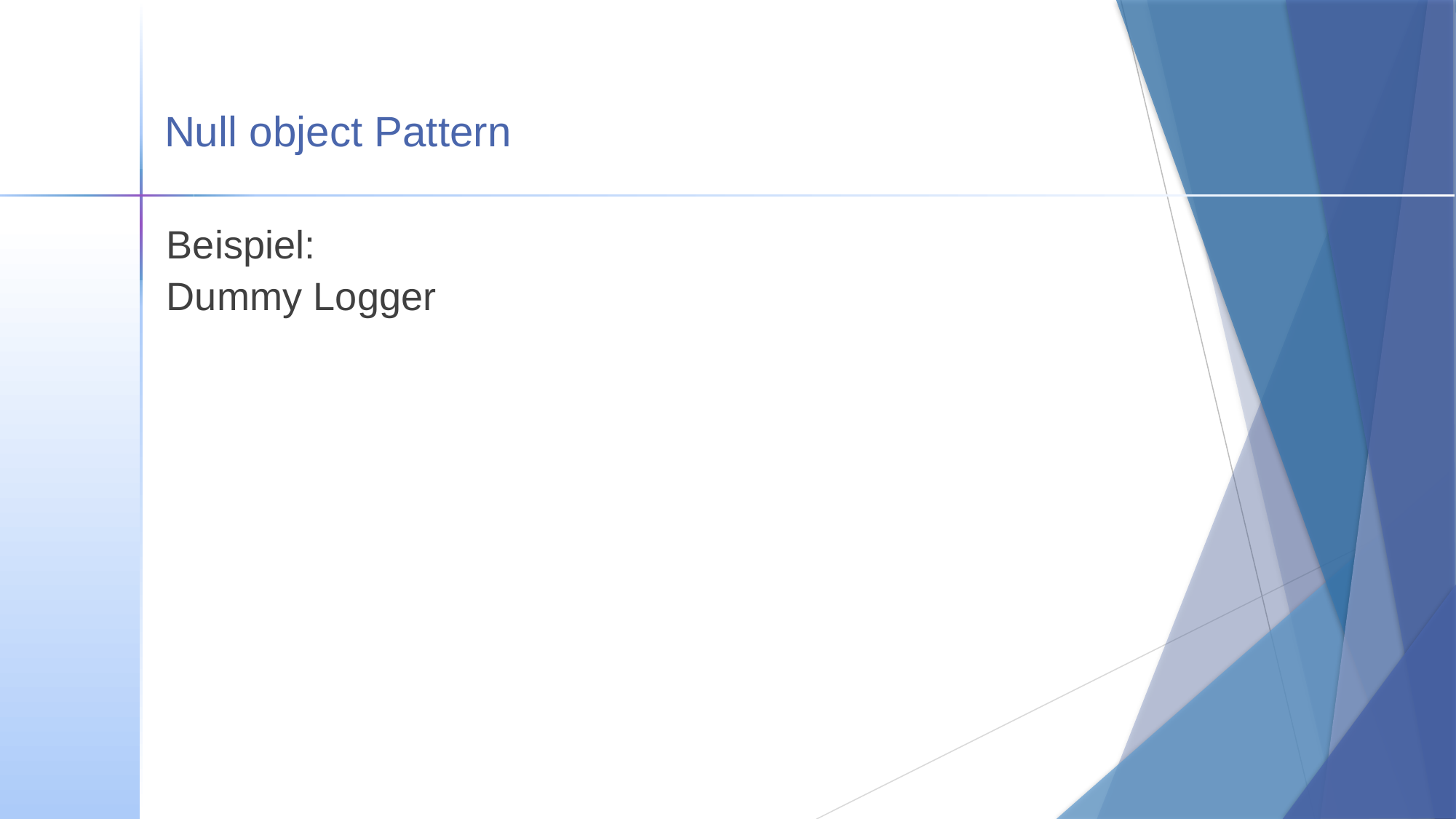

# Null object Pattern
Beispiel:
Dummy Logger